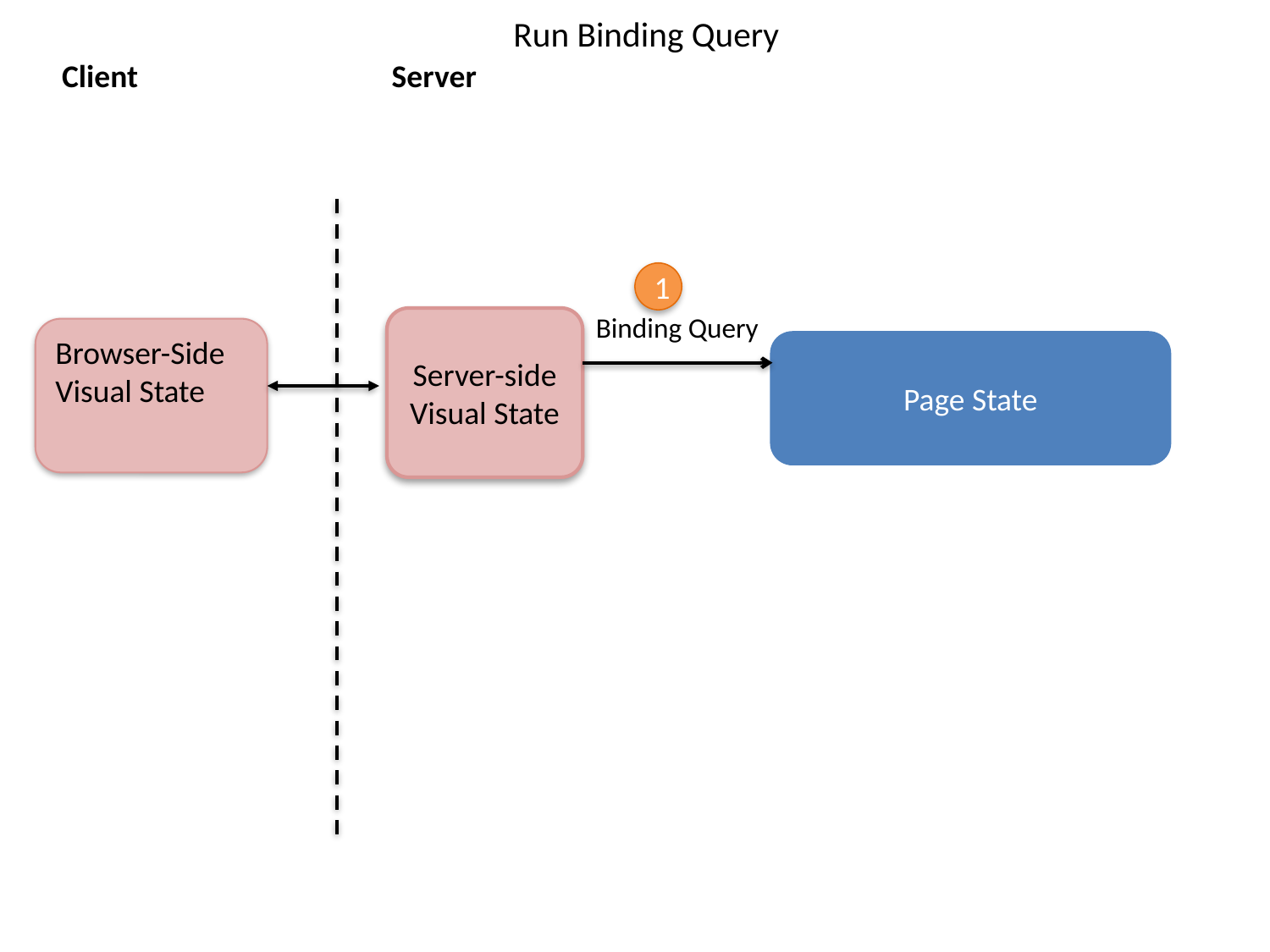

Run Binding Query
Client
Server
1
Binding Query
Server-side Visual State
Browser-Side Visual State
Page State